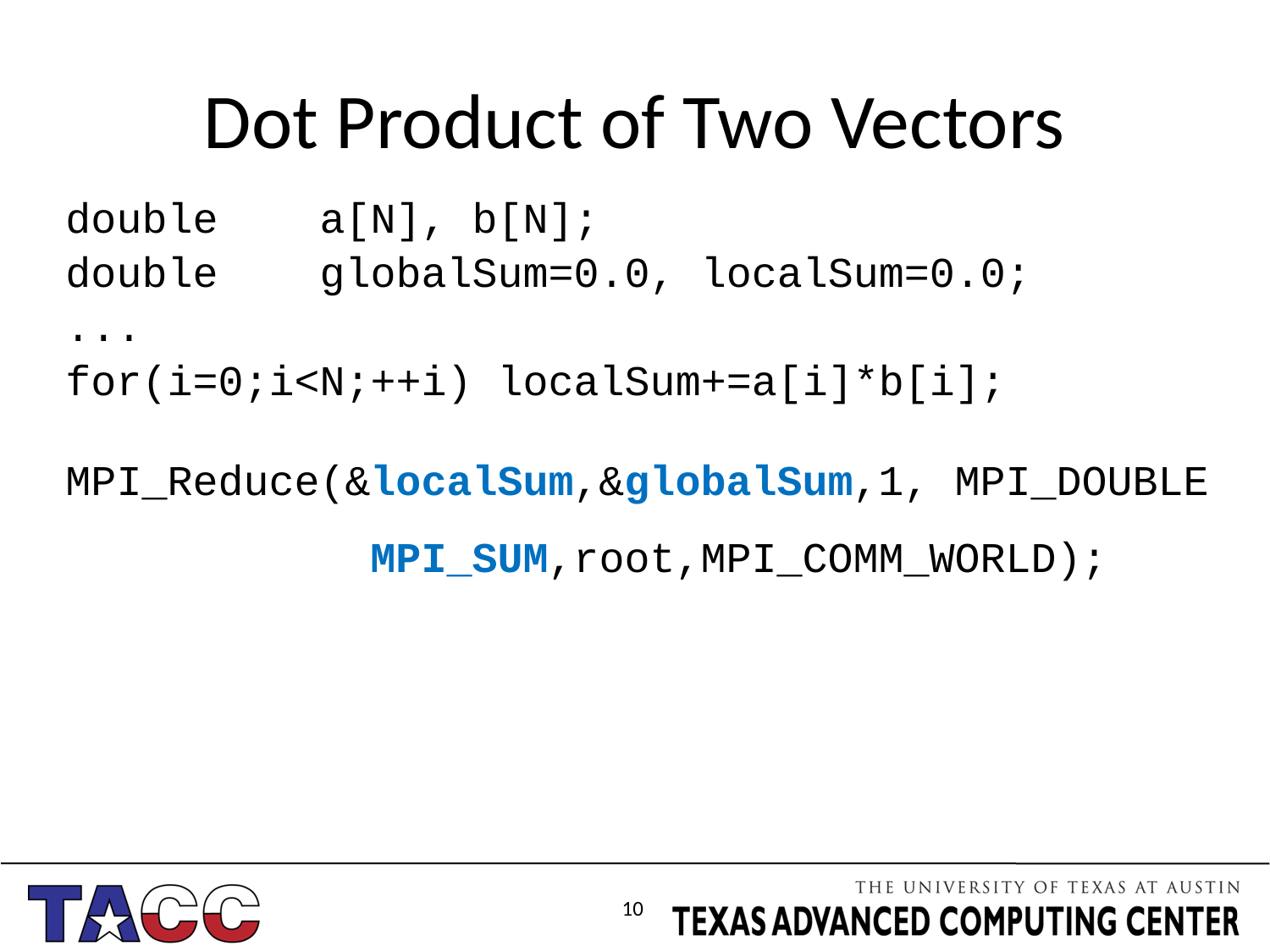

# Dot Product of Two Vectors
double    a[N], b[N];
double    globalSum=0.0, localSum=0.0;
...
for(i=0;i<N;++i) localSum+=a[i]*b[i];
MPI_Reduce(&localSum,&globalSum,1, MPI_DOUBLE

            MPI_SUM,root,MPI_COMM_WORLD);

10